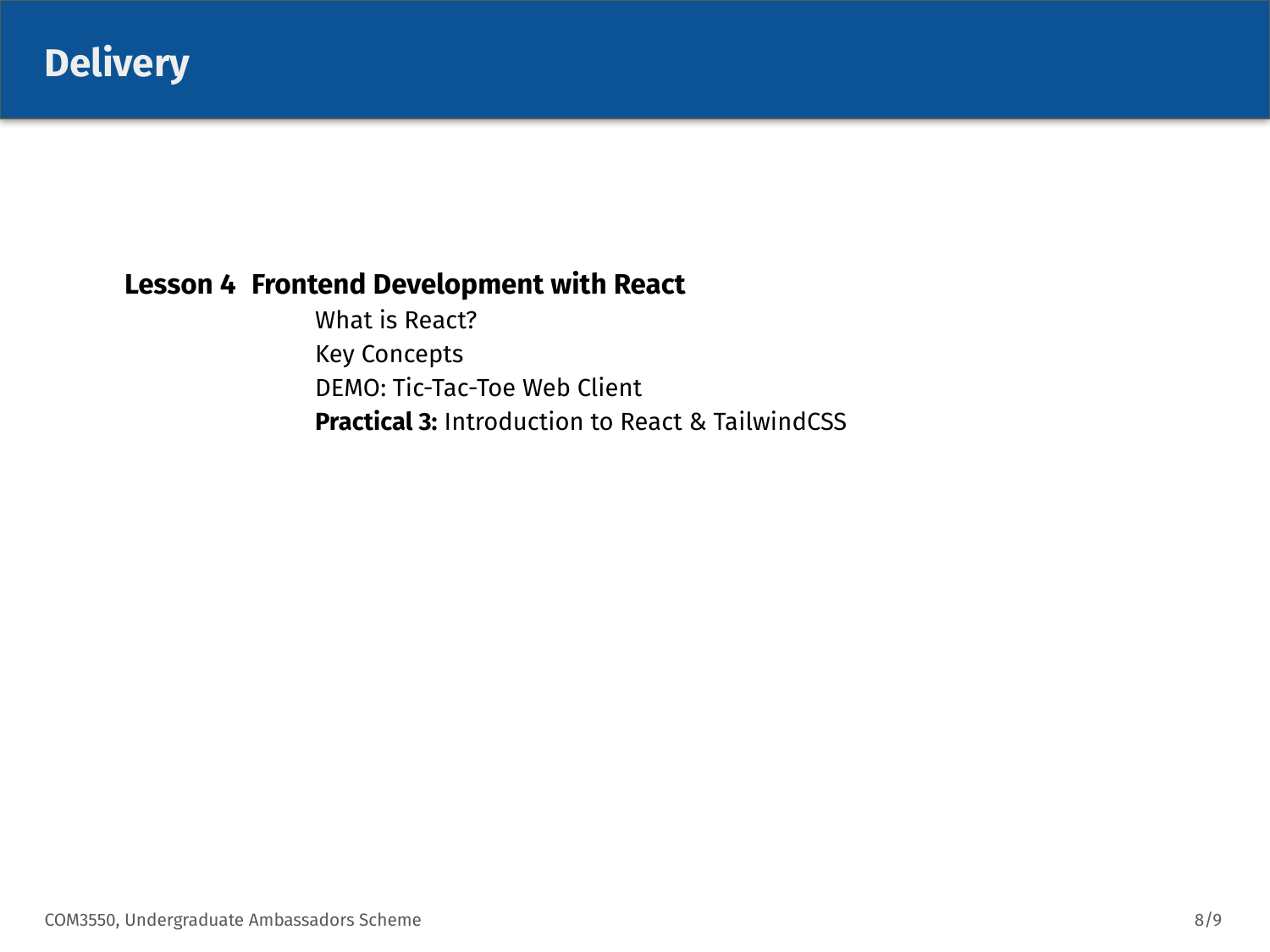

Delivery
Lesson 4  	Frontend Development with React
What is React?
Key Concepts
DEMO: Tic-Tac-Toe Web Client
Practical 3: Introduction to React & TailwindCSS

COM3550, Undergraduate Ambassadors Scheme
8/9